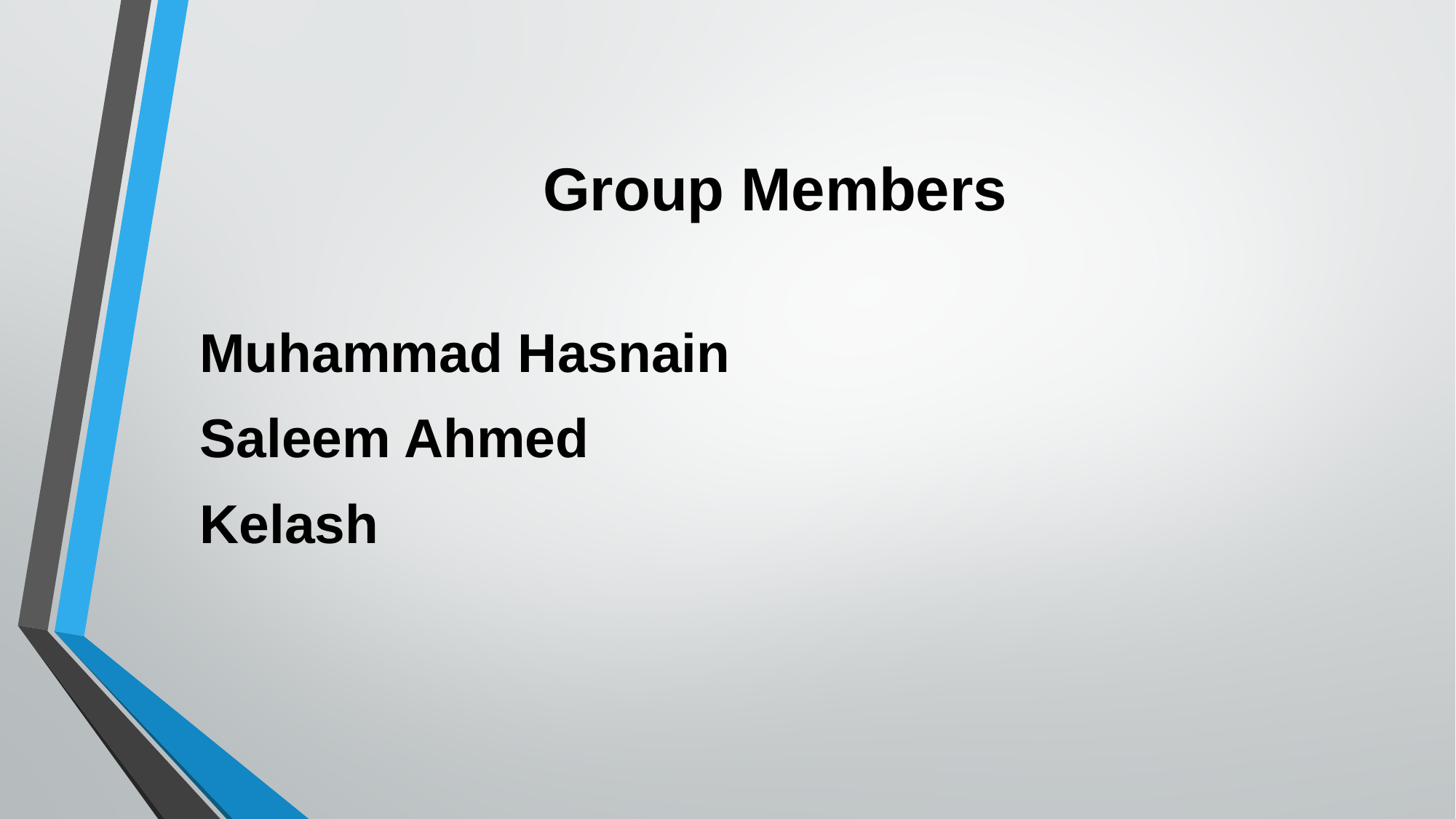

# Group Members
Muhammad Hasnain
Saleem Ahmed
Kelash